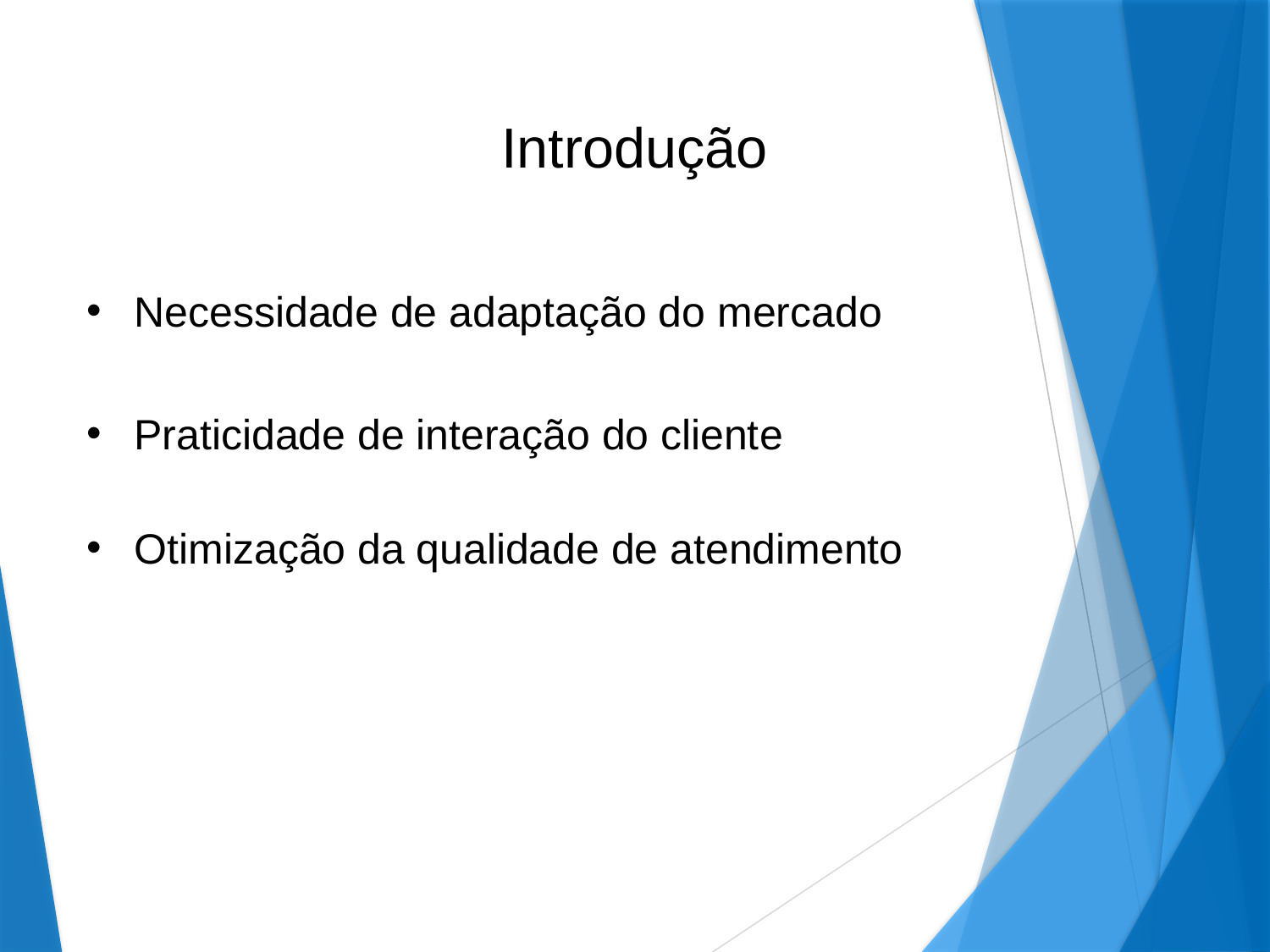

# Introdução

Necessidade de adaptação do mercado

Praticidade de interação do cliente

Otimização da qualidade de atendimento